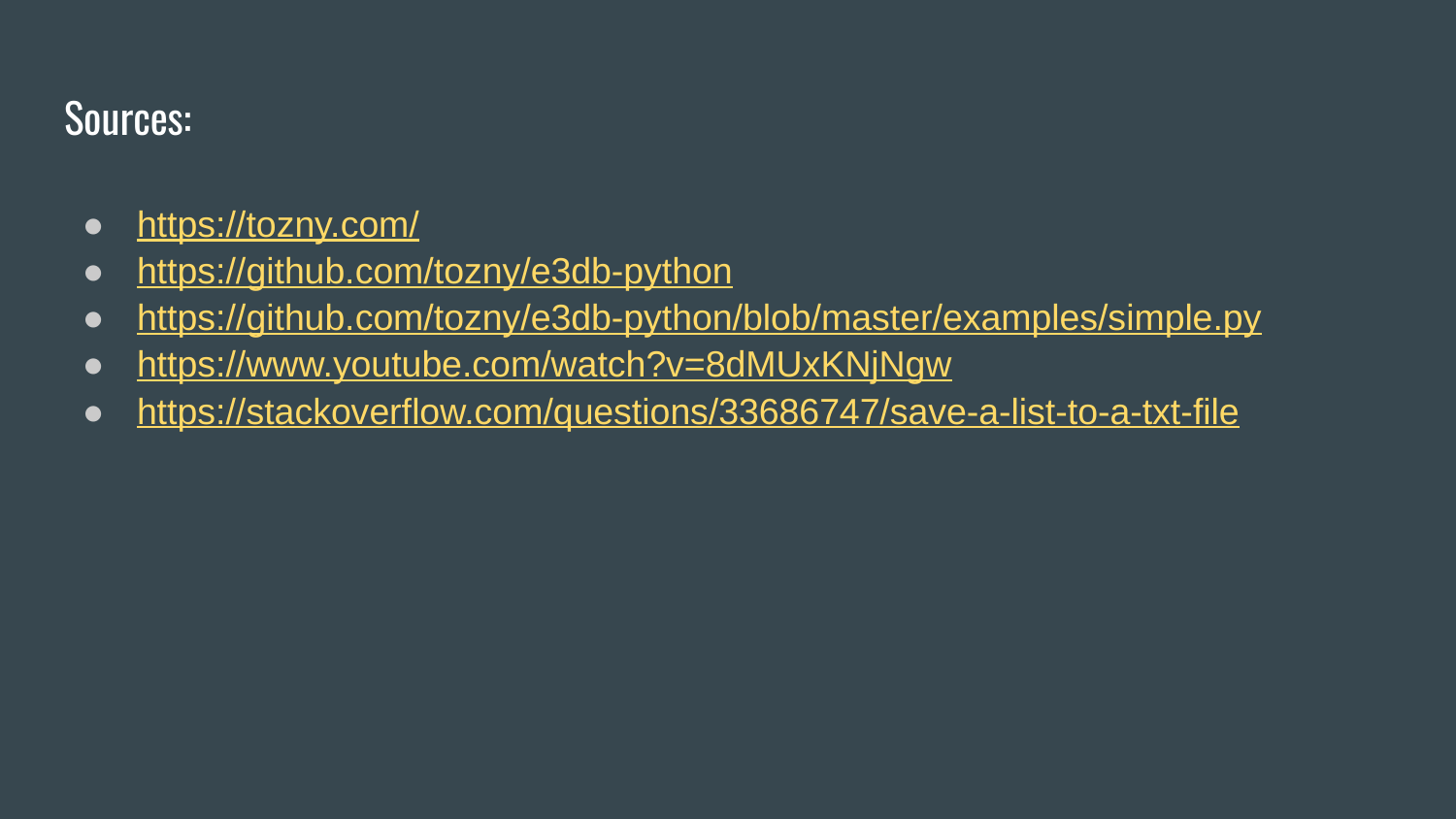

# Sources:
https://tozny.com/
https://github.com/tozny/e3db-python
https://github.com/tozny/e3db-python/blob/master/examples/simple.py
https://www.youtube.com/watch?v=8dMUxKNjNgw
https://stackoverflow.com/questions/33686747/save-a-list-to-a-txt-file